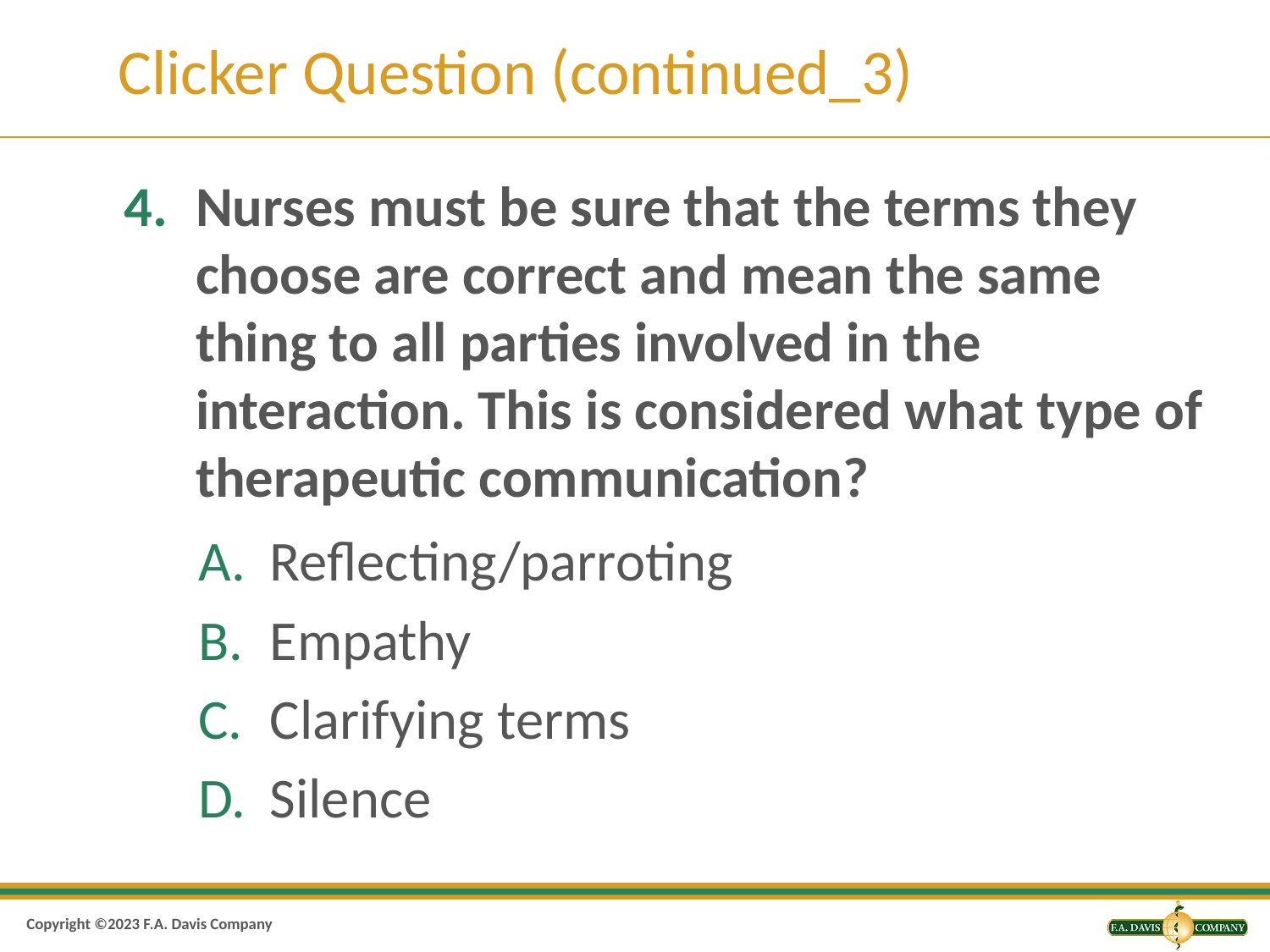

# Clicker Question (continued_3)
Nurses must be sure that the terms they choose are correct and mean the same thing to all parties involved in the interaction. This is considered what type of therapeutic communication?
Reflecting/parroting
Empathy
Clarifying terms
Silence